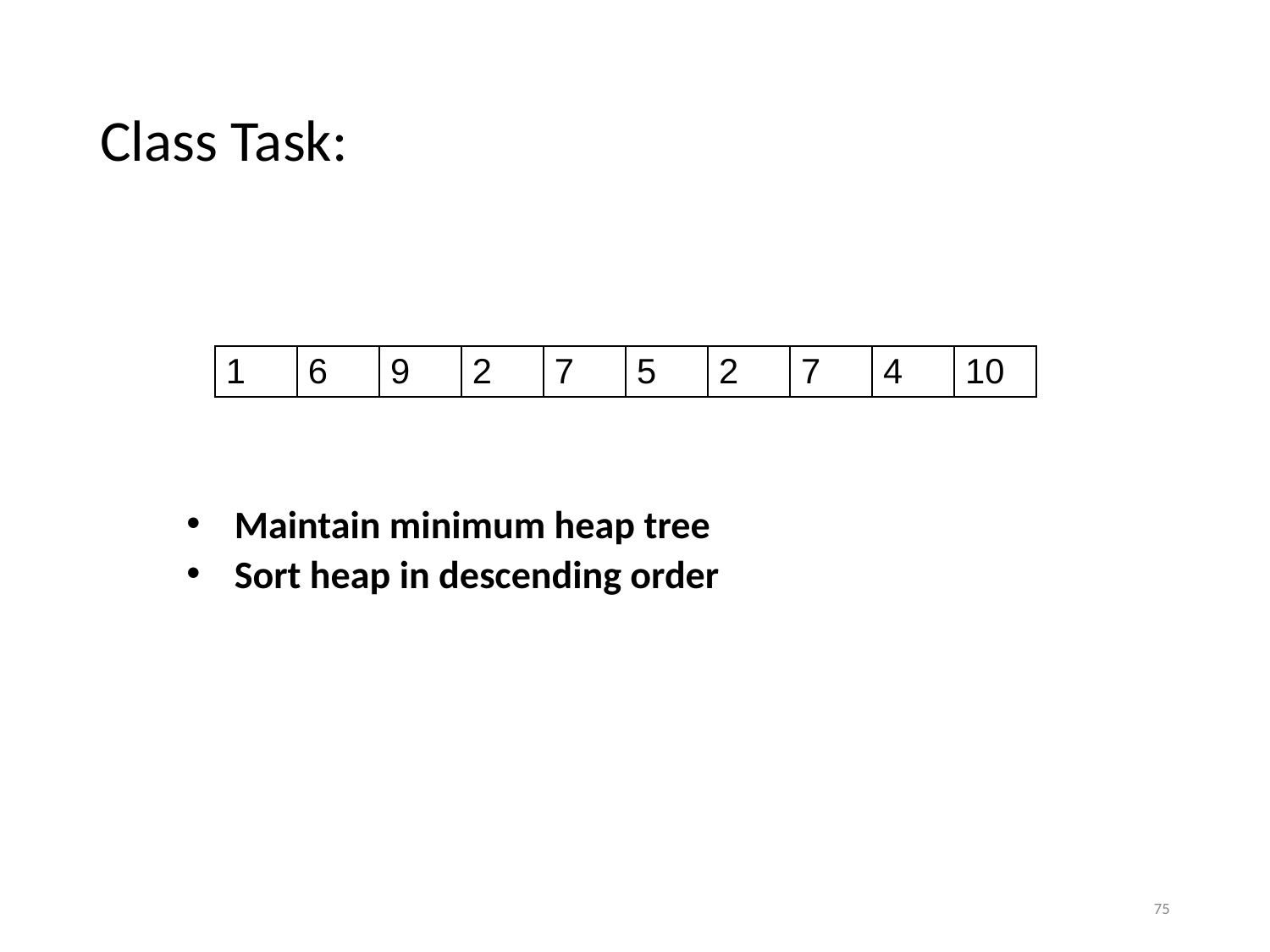

# Class Task:

| 1 | 6 | 9 | 2 | 7 | 5 | 2 | 7 | 4 | 10 |
| --- | --- | --- | --- | --- | --- | --- | --- | --- | --- |
Maintain minimum heap tree
Sort heap in descending order

75